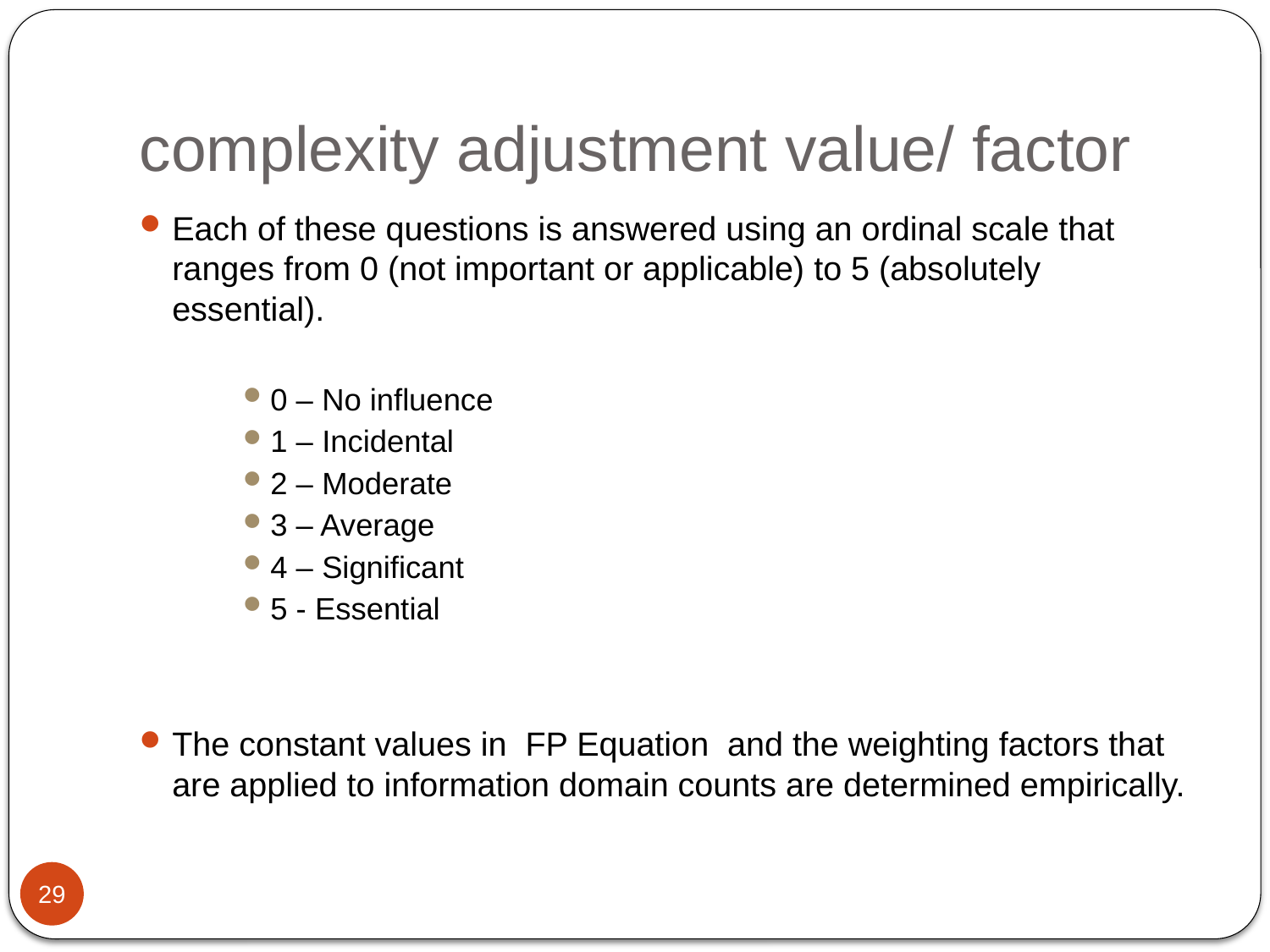

# complexity adjustment value/ factor
Each of these questions is answered using an ordinal scale that ranges from 0 (not important or applicable) to 5 (absolutely essential).

0 – No influence
1 – Incidental
2 – Moderate
3 – Average
4 – Significant
5 - Essential

The constant values in  FP Equation  and the weighting factors that are applied to information domain counts are determined empirically.
29